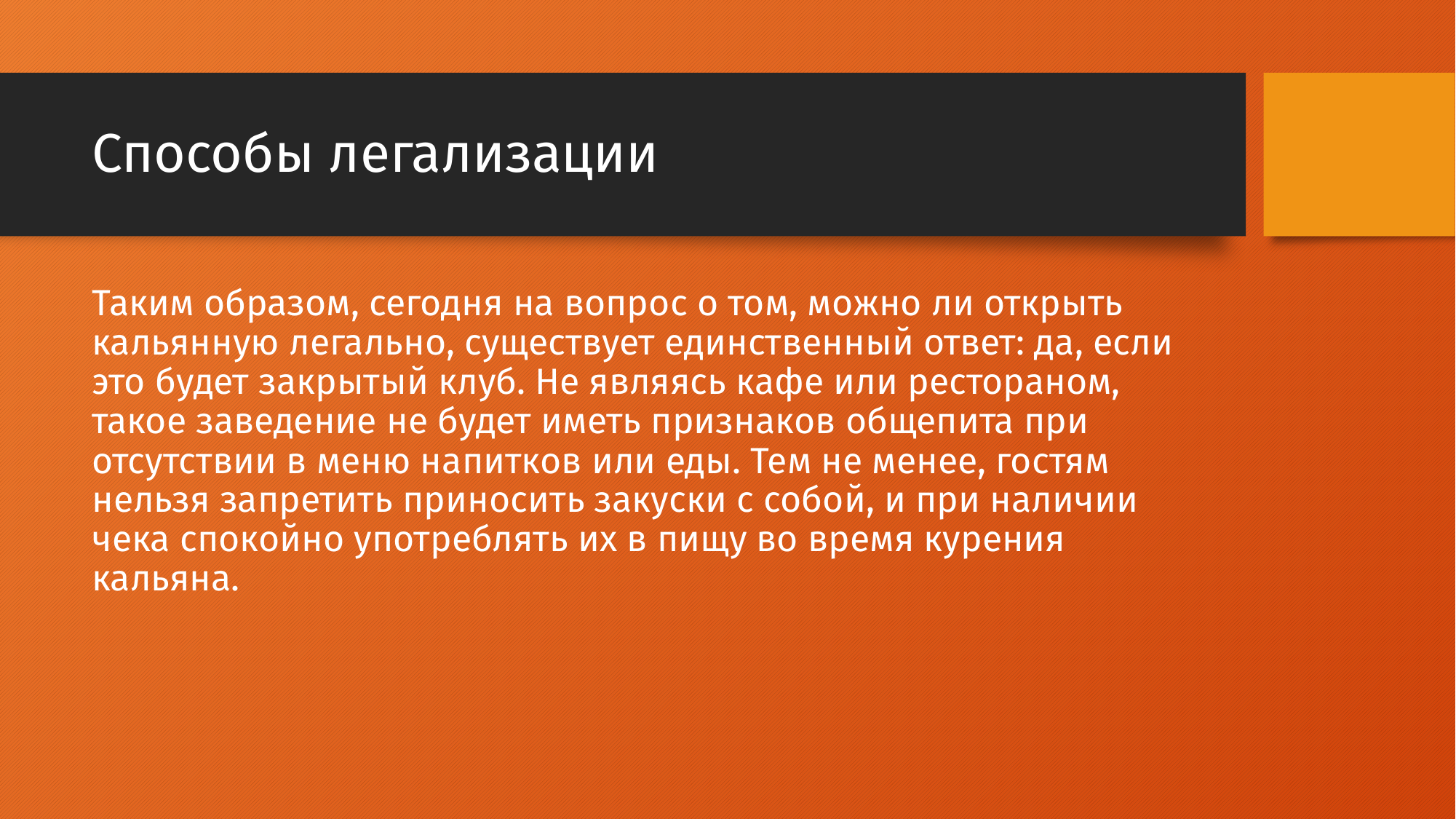

# Способы легализации
Таким образом, сегодня на вопрос о том, можно ли открыть кальянную легально, существует единственный ответ: да, если это будет закрытый клуб. Не являясь кафе или рестораном, такое заведение не будет иметь признаков общепита при отсутствии в меню напитков или еды. Тем не менее, гостям нельзя запретить приносить закуски с собой, и при наличии чека спокойно употреблять их в пищу во время курения кальяна.